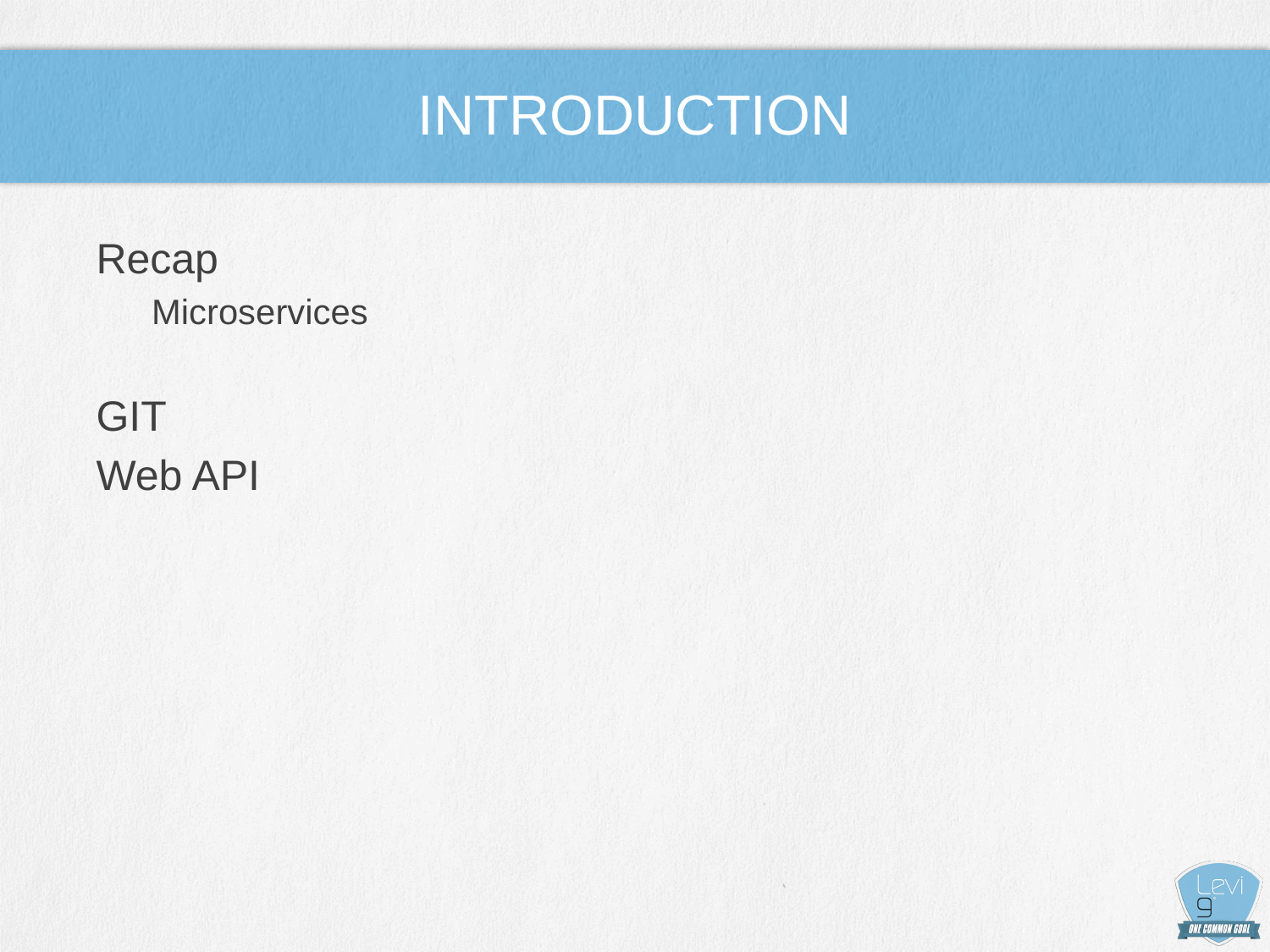

# Introduction
Recap
Microservices

GIT
Web API